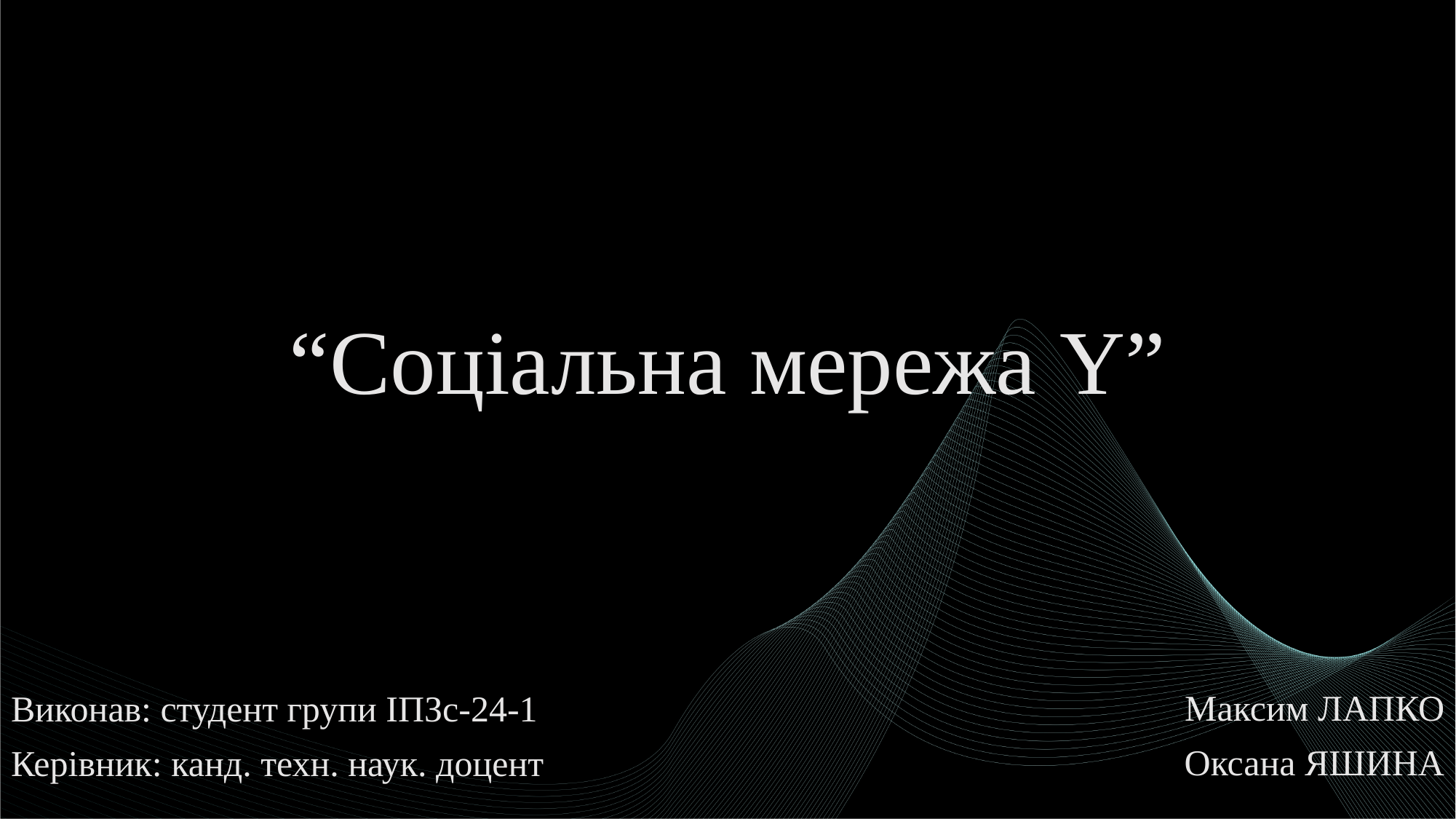

# “Соціальна мережа Y”
Максим ЛАПКО
Оксана ЯШИНА
Виконав: студент групи ІПЗс-24-1
Керівник: канд. техн. наук. доцент